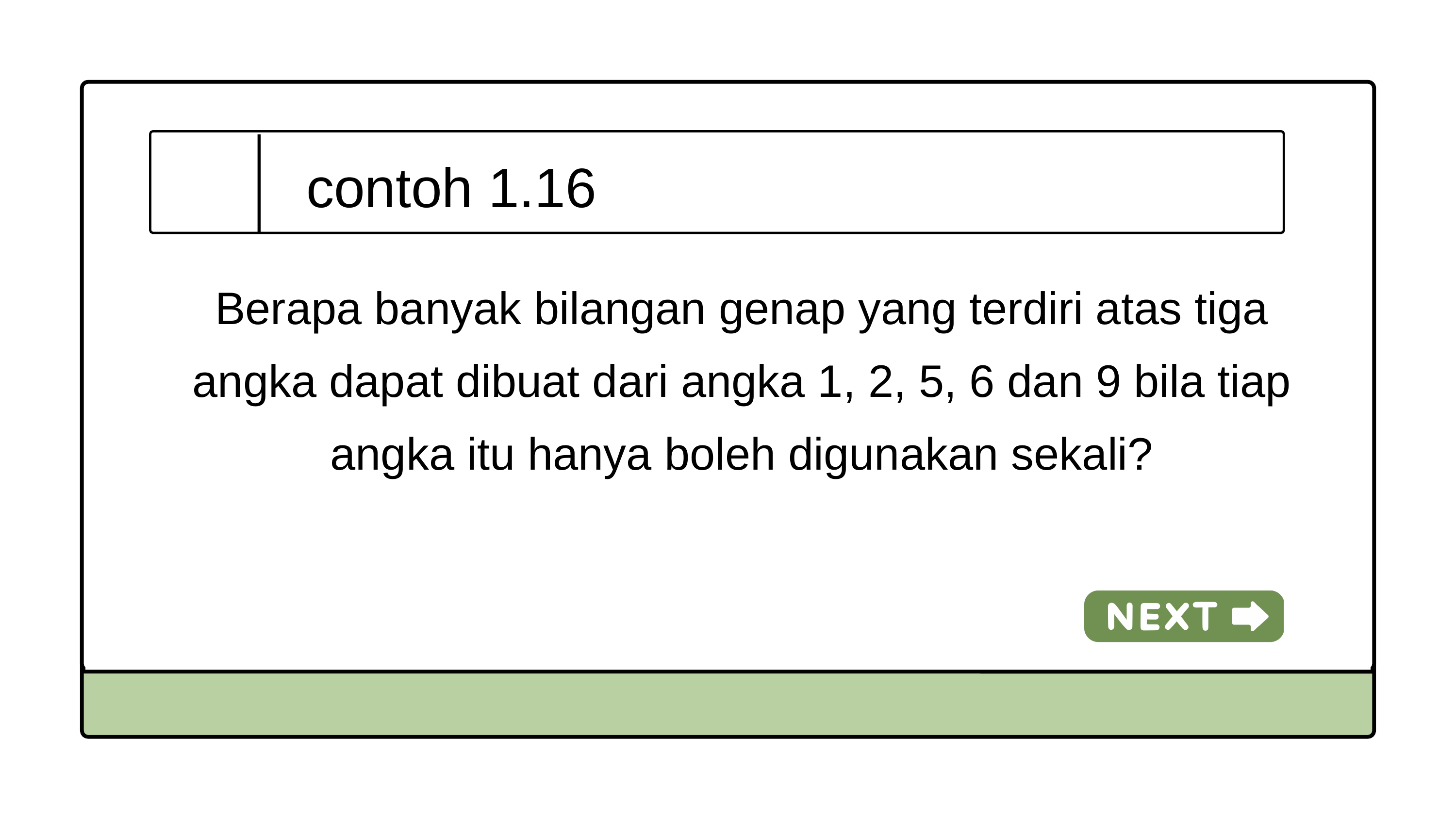

contoh 1.16
Berapa banyak bilangan genap yang terdiri atas tiga angka dapat dibuat dari angka 1, 2, 5, 6 dan 9 bila tiap angka itu hanya boleh digunakan sekali?